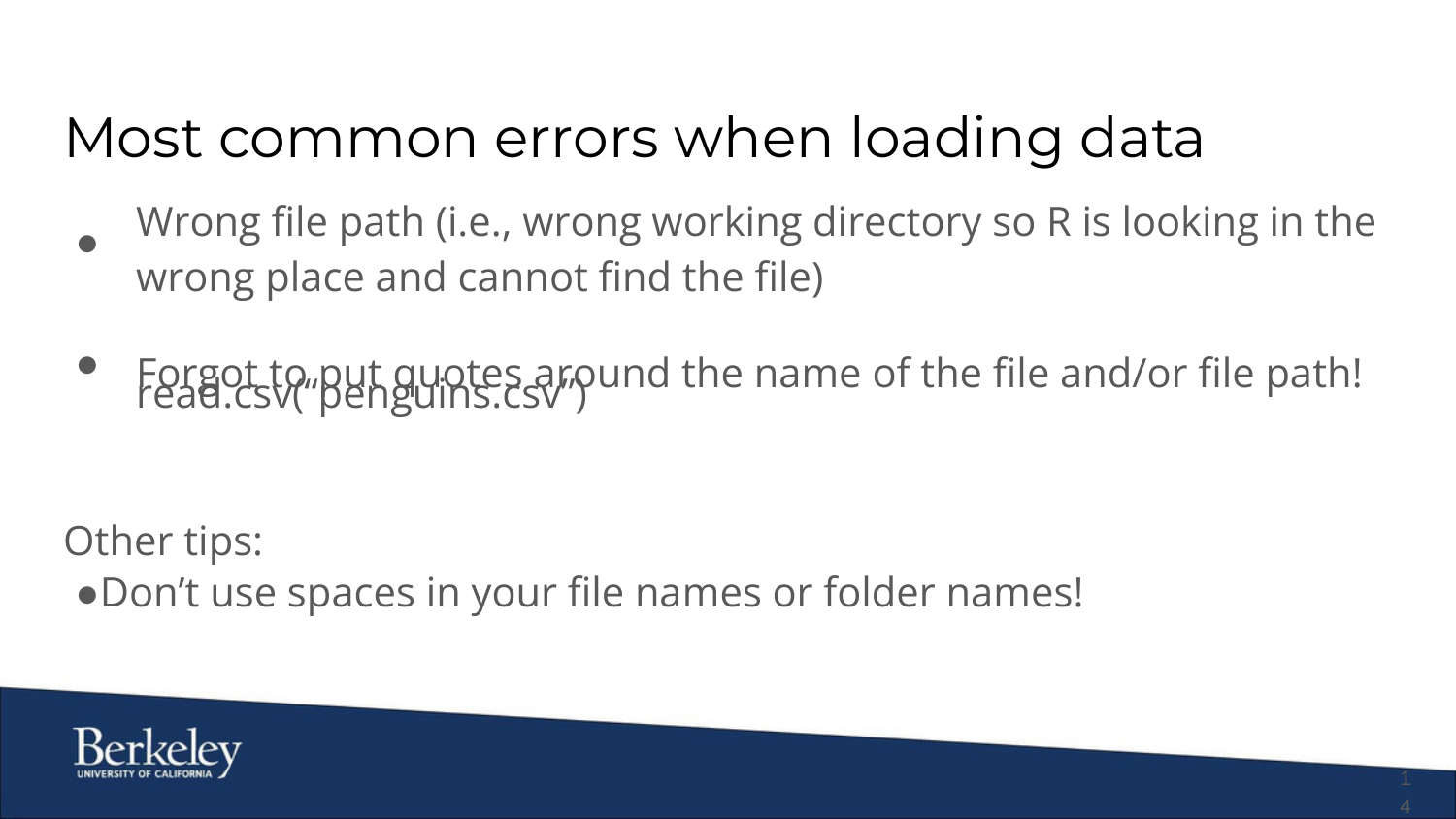

Most common errors when loading data
●
Wrong ﬁle path (i.e., wrong working directory so R is looking in the wrong place and cannot ﬁnd the ﬁle)
Forgot to put quotes around the name of the ﬁle and/or ﬁle path!
read.csv(“penguins.csv”)
●
Other tips:
●Don’t use spaces in your ﬁle names or folder names!
14